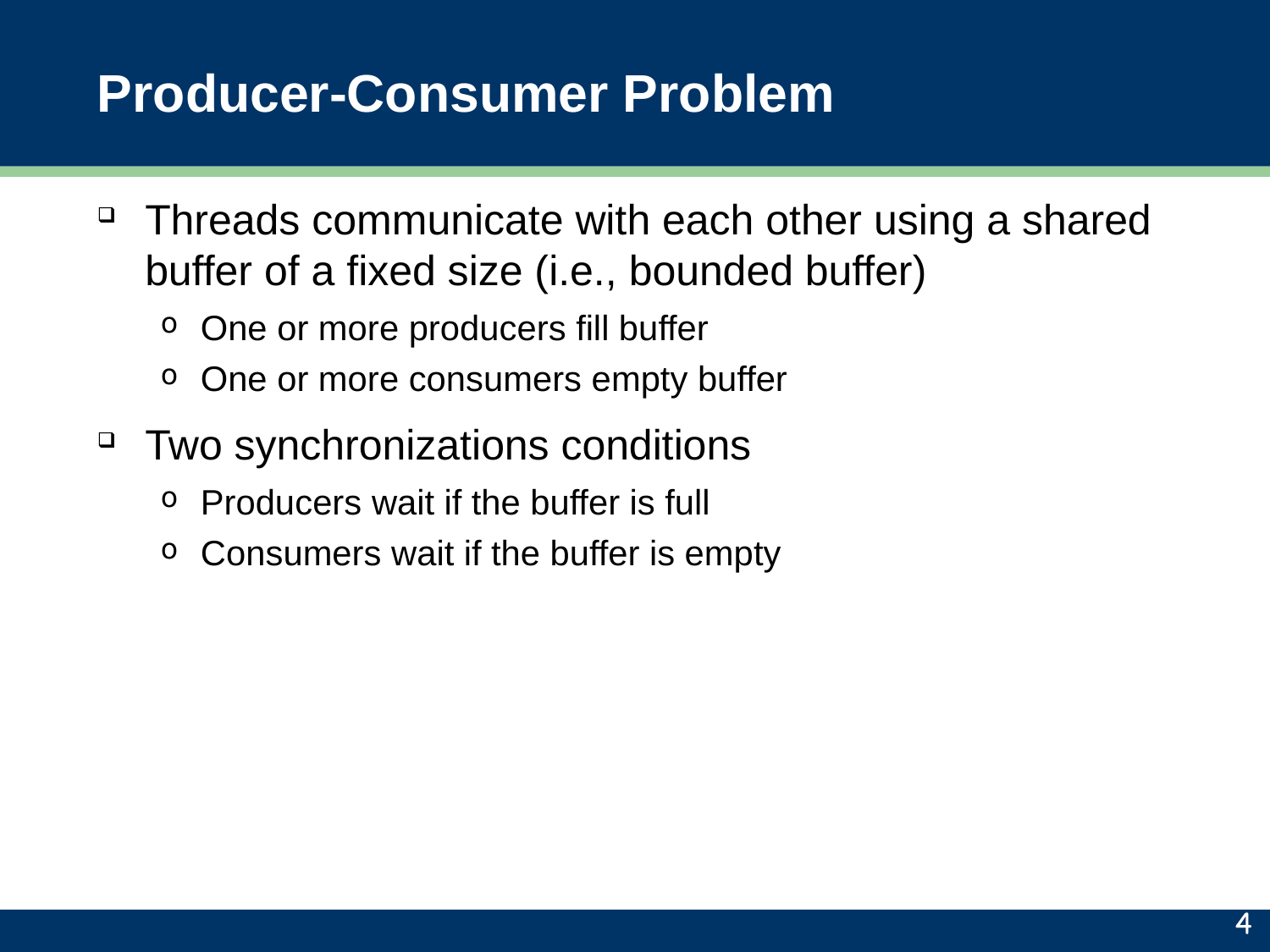

# Producer-Consumer Problem
Threads communicate with each other using a shared buffer of a fixed size (i.e., bounded buffer)
One or more producers fill buffer
One or more consumers empty buffer
Two synchronizations conditions
Producers wait if the buffer is full
Consumers wait if the buffer is empty
4